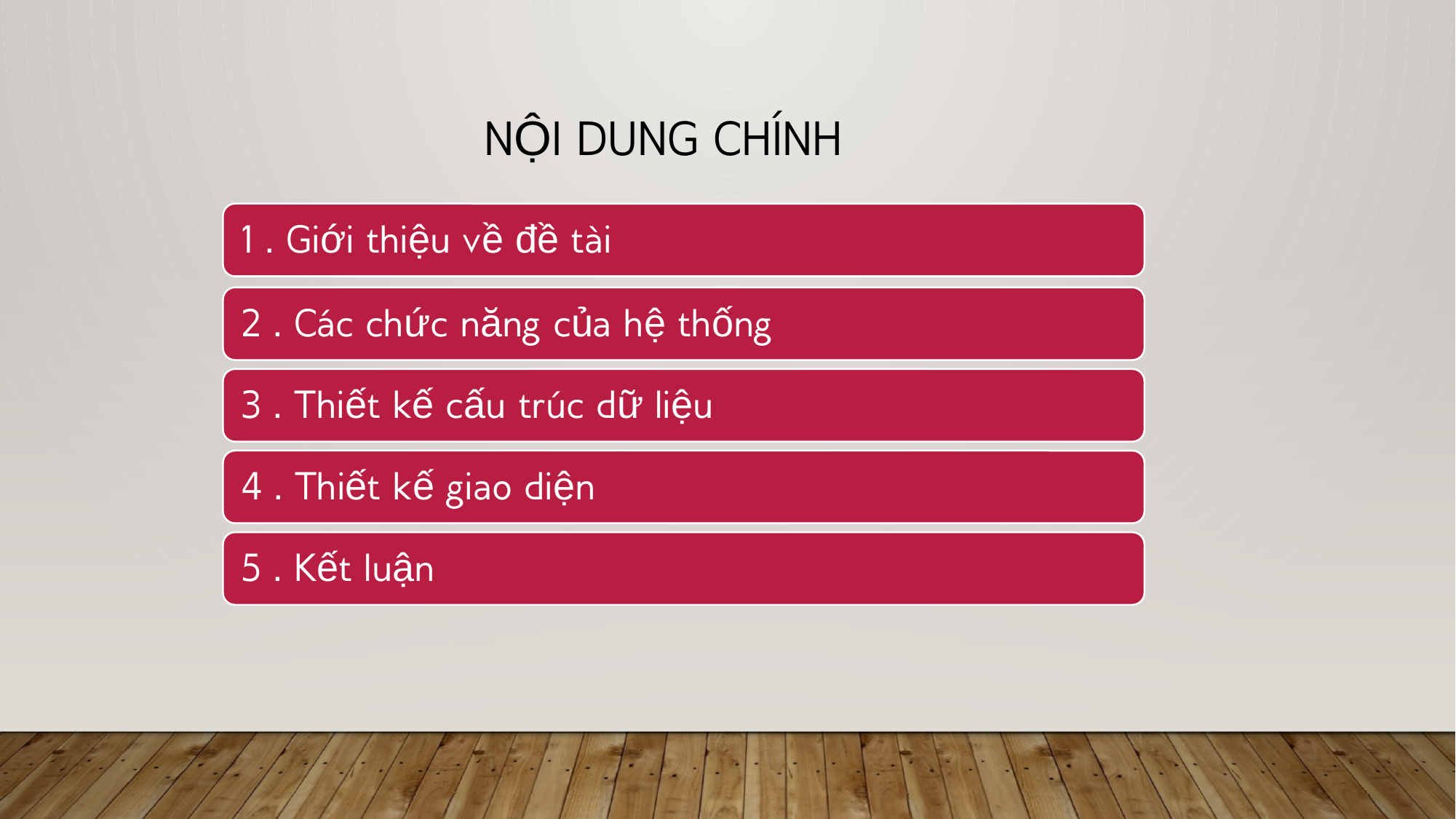

NỘI DUNG CHÍNH
1 . Giới thiệu về đề tài
2 . Các chức năng của hệ thống
3 . Thiết kế cấu trúc dữ liệu
4 . Thiết kế giao diện
5 . Kết luận